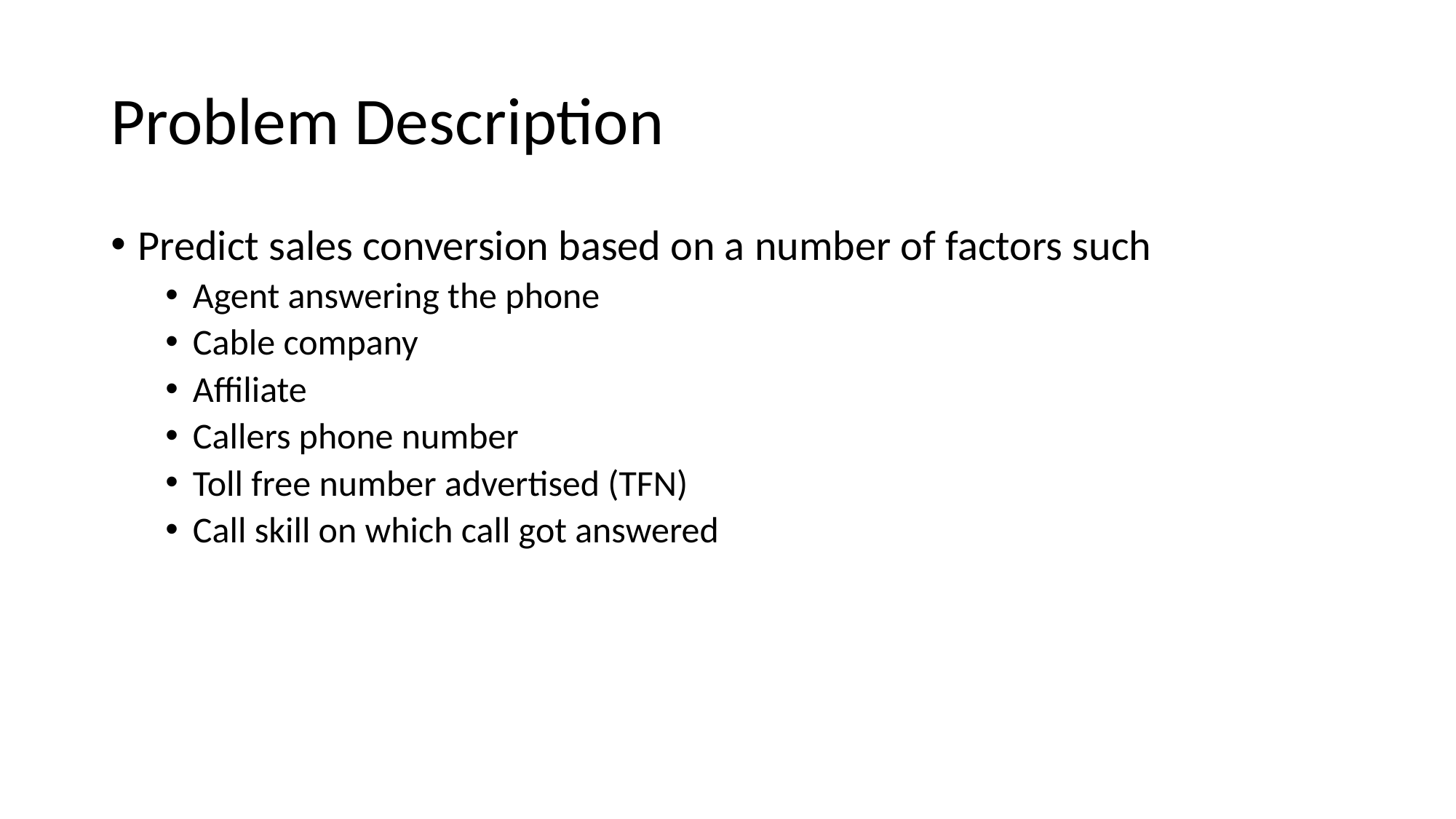

# Problem Description
Predict sales conversion based on a number of factors such
Agent answering the phone
Cable company
Affiliate
Callers phone number
Toll free number advertised (TFN)
Call skill on which call got answered